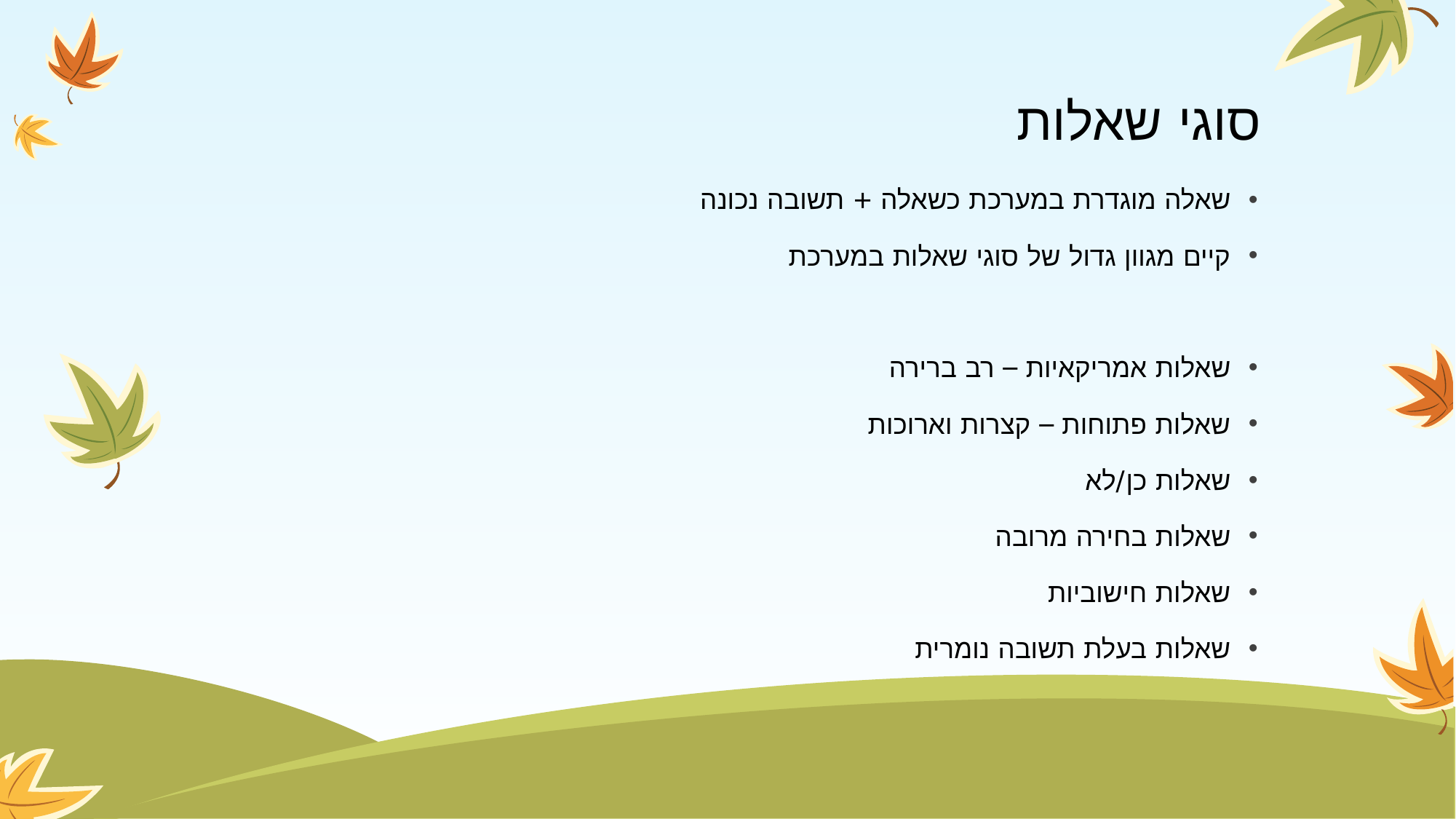

# סוגי שאלות
שאלה מוגדרת במערכת כשאלה + תשובה נכונה
קיים מגוון גדול של סוגי שאלות במערכת

שאלות אמריקאיות – רב ברירה
שאלות פתוחות – קצרות וארוכות
שאלות כן/לא
שאלות בחירה מרובה
שאלות חישוביות
שאלות בעלת תשובה נומרית